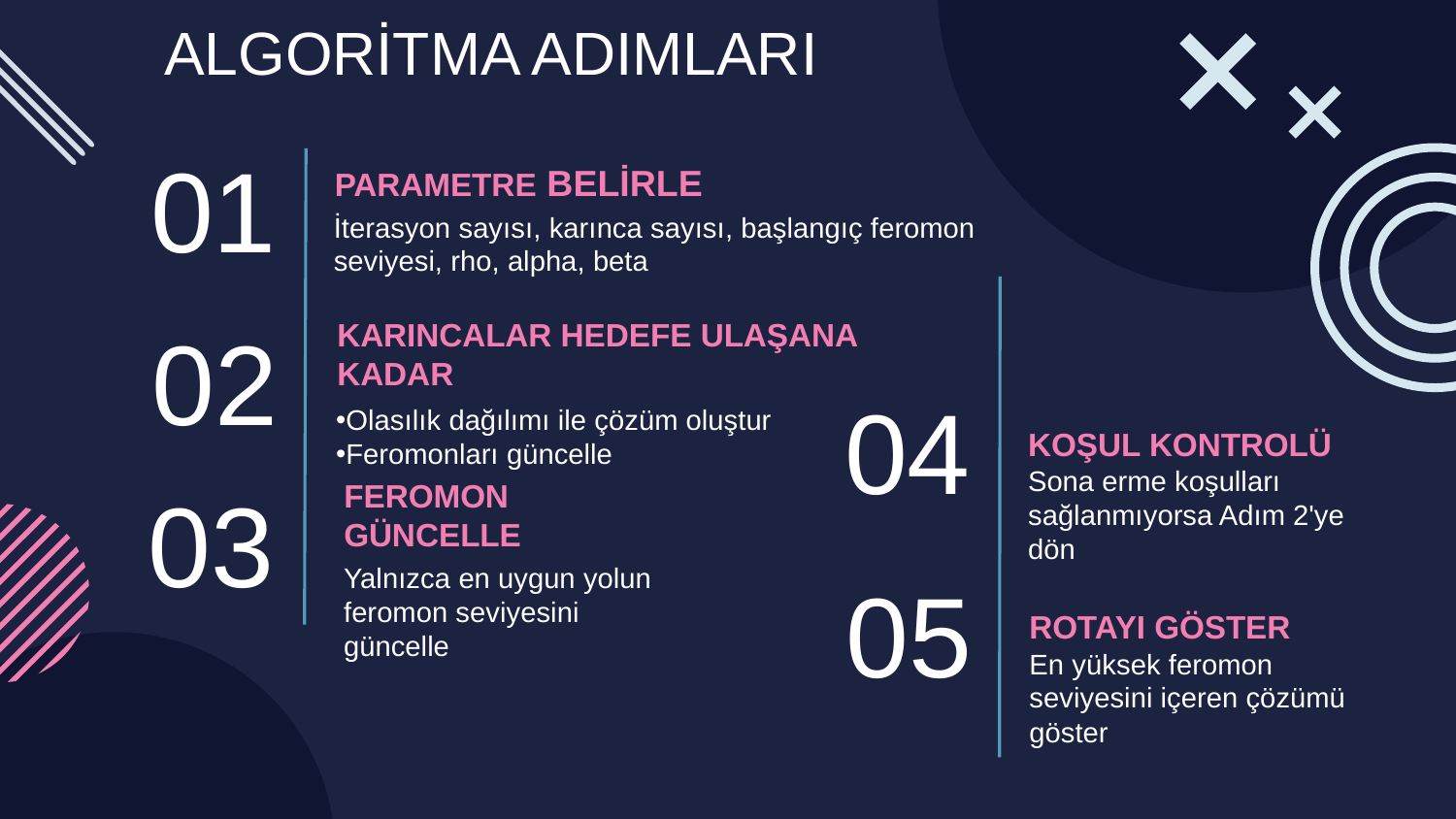

ALGORİTMA ADIMLARI

PARAMETRE BELİRLE

# 01
İterasyon sayısı, karınca sayısı, başlangıç feromon seviyesi, rho, alpha, beta
KARINCALAR HEDEFE ULAŞANA KADAR
KOŞUL KONTROLÜ
02
Olasılık dağılımı ile çözüm oluştur
Feromonları güncelle
04
Sona erme koşulları sağlanmıyorsa Adım 2'ye dön
FEROMON GÜNCELLE

03
ROTAYI GÖSTER
Yalnızca en uygun yolun feromon seviyesini güncelle
05
En yüksek feromon seviyesini içeren çözümü göster